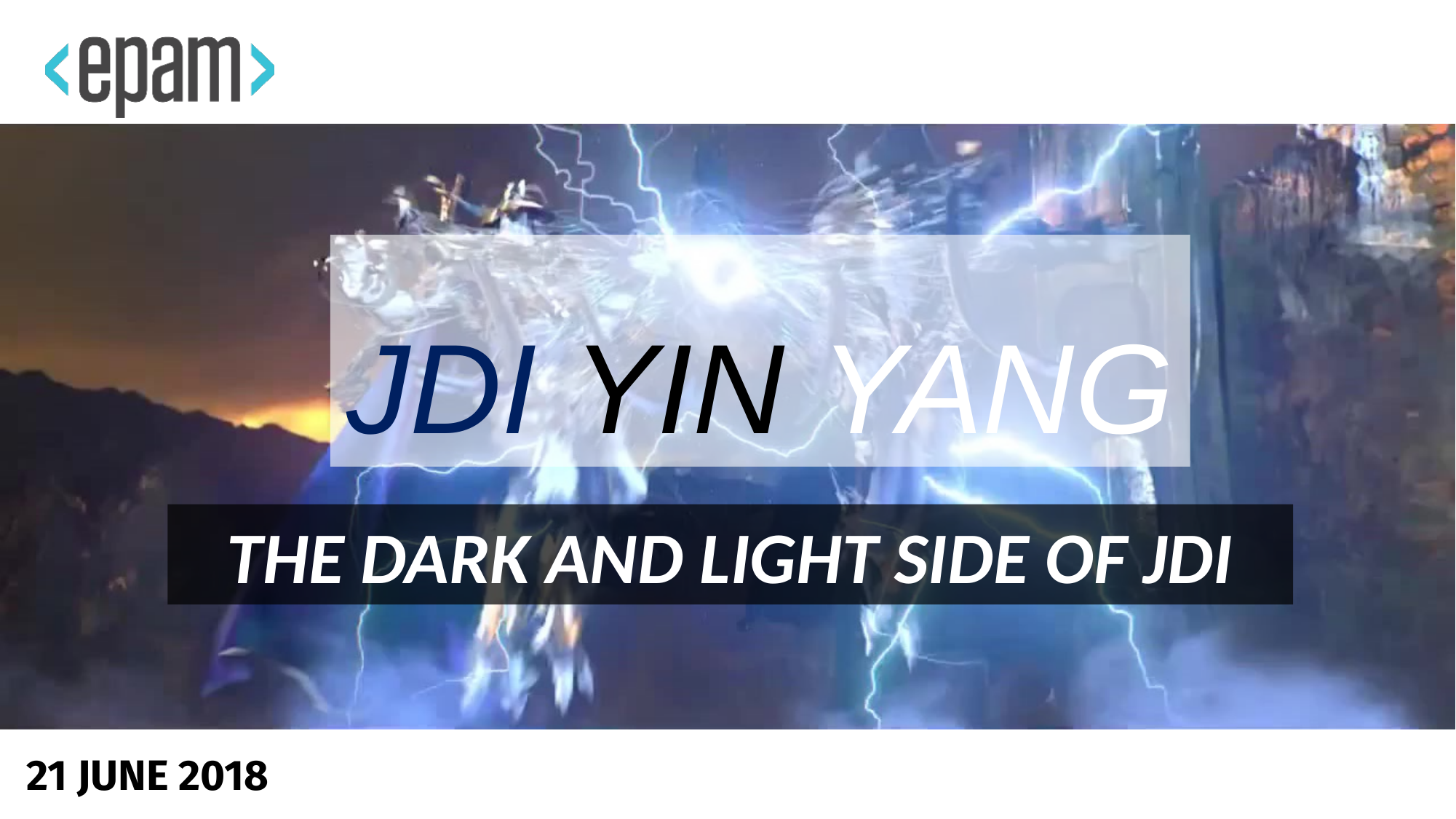

JDI YIN YANG
THE DARK AND LIGHT SIDE OF JDI
21 JUNE 2018